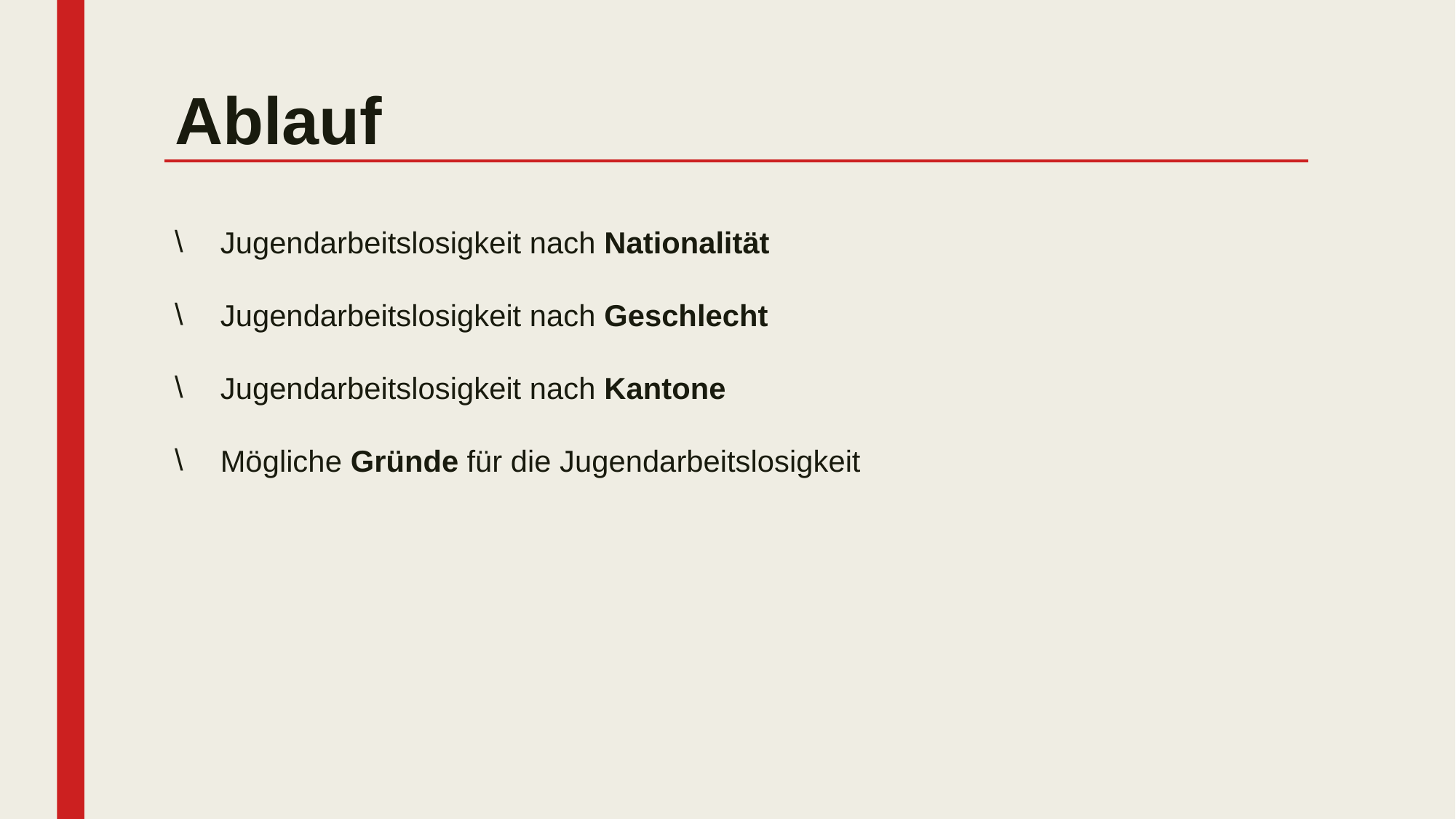

# Ablauf
Jugendarbeitslosigkeit nach Nationalität
Jugendarbeitslosigkeit nach Geschlecht
Jugendarbeitslosigkeit nach Kantone
Mögliche Gründe für die Jugendarbeitslosigkeit